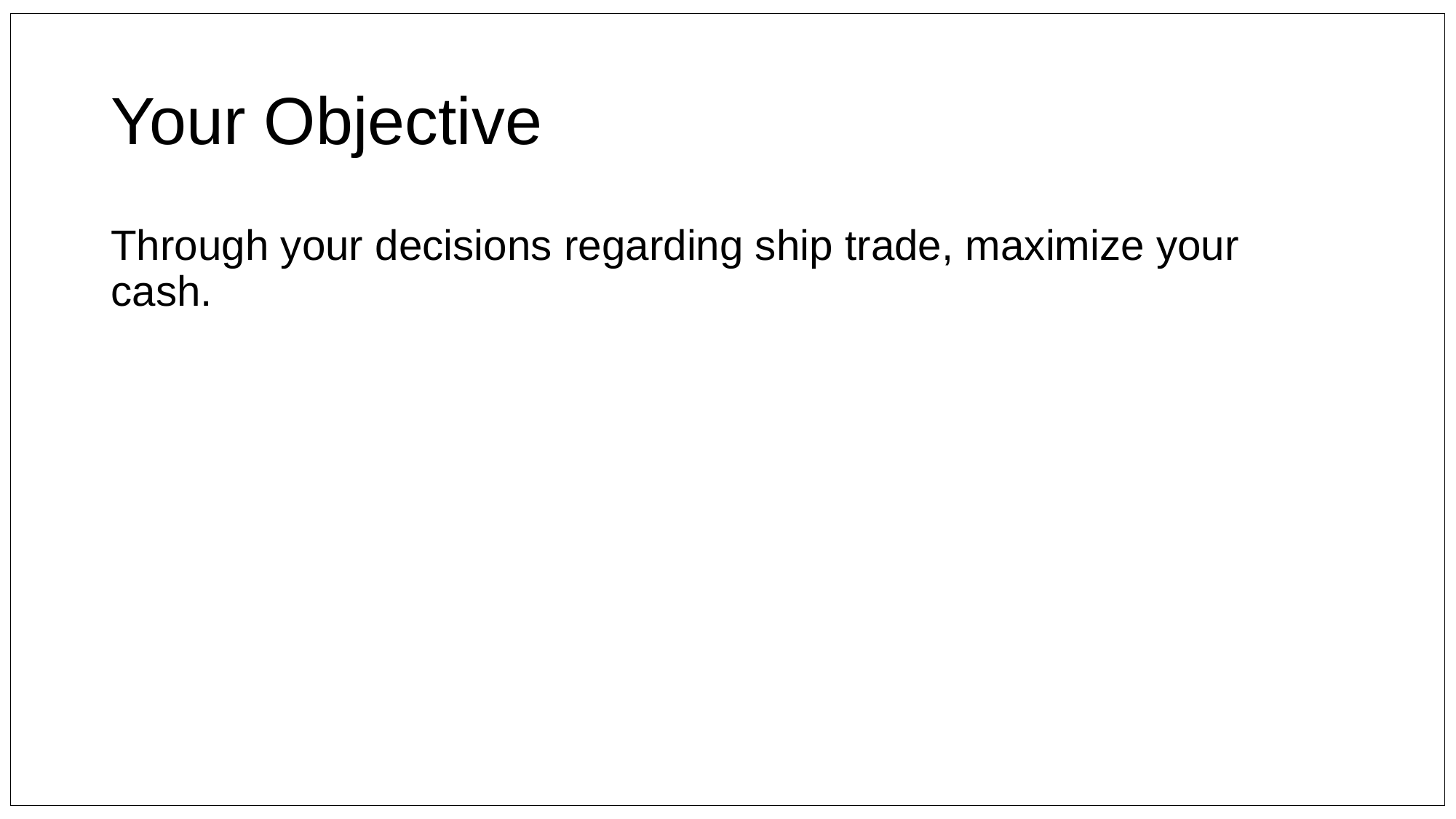

# Your Objective
Through your decisions regarding ship trade, maximize your cash.